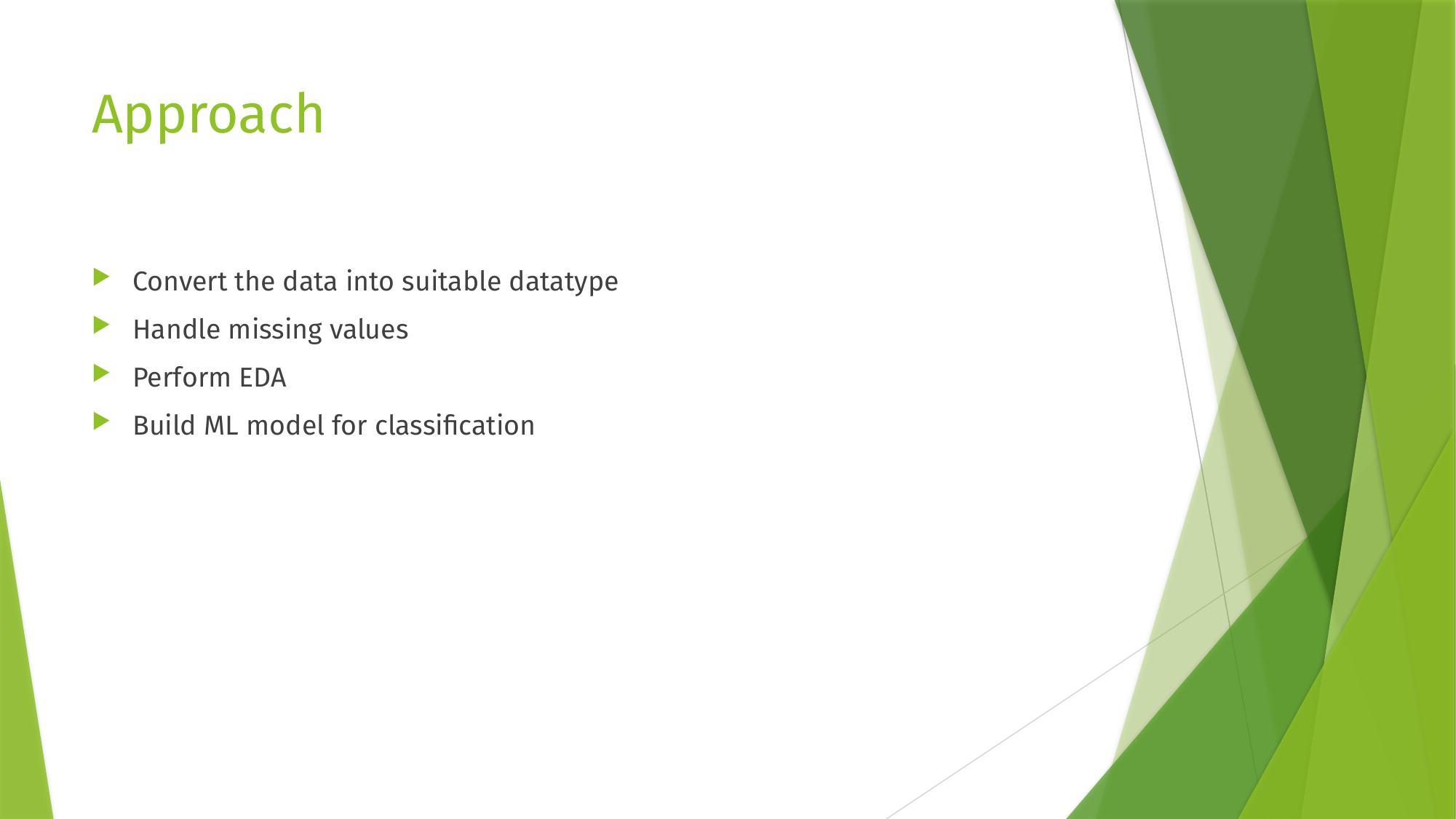

# Approach
Convert the data into suitable datatype
Handle missing values
Perform EDA
Build ML model for classification